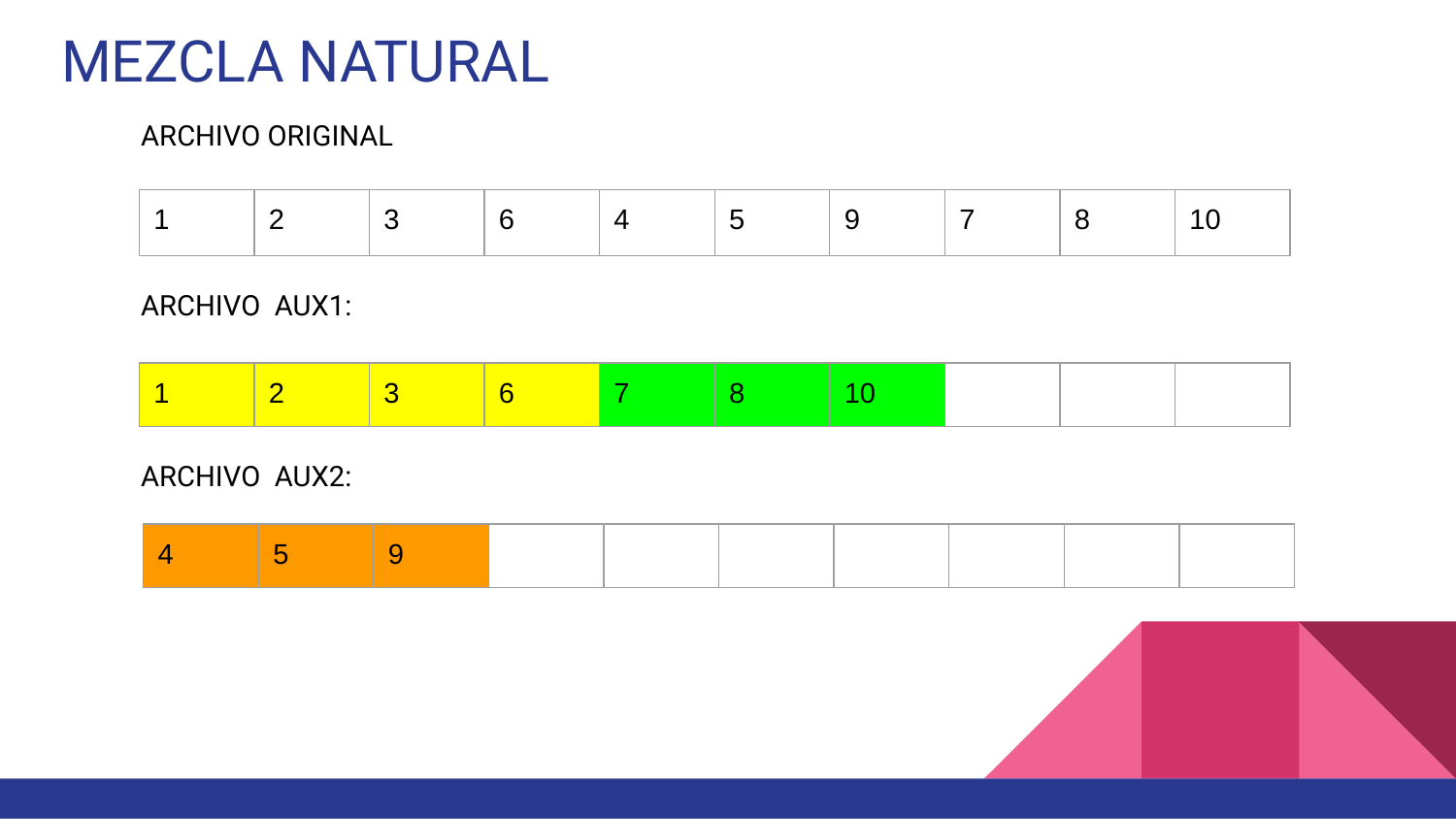

# MEZCLA NATURAL
ARCHIVO ORIGINAL
| 1 | 2 | 3 | 6 | 4 | 5 | 9 | 7 | 8 | 10 |
| --- | --- | --- | --- | --- | --- | --- | --- | --- | --- |
ARCHIVO  AUX1:
| 1 | 2 | 3 | 6 | 7 | 8 | 10 |  |  |  |
| --- | --- | --- | --- | --- | --- | --- | --- | --- | --- |
ARCHIVO  AUX2:
| 4 | 5 | 9 |  |  |  |  |  |  |  |
| --- | --- | --- | --- | --- | --- | --- | --- | --- | --- |